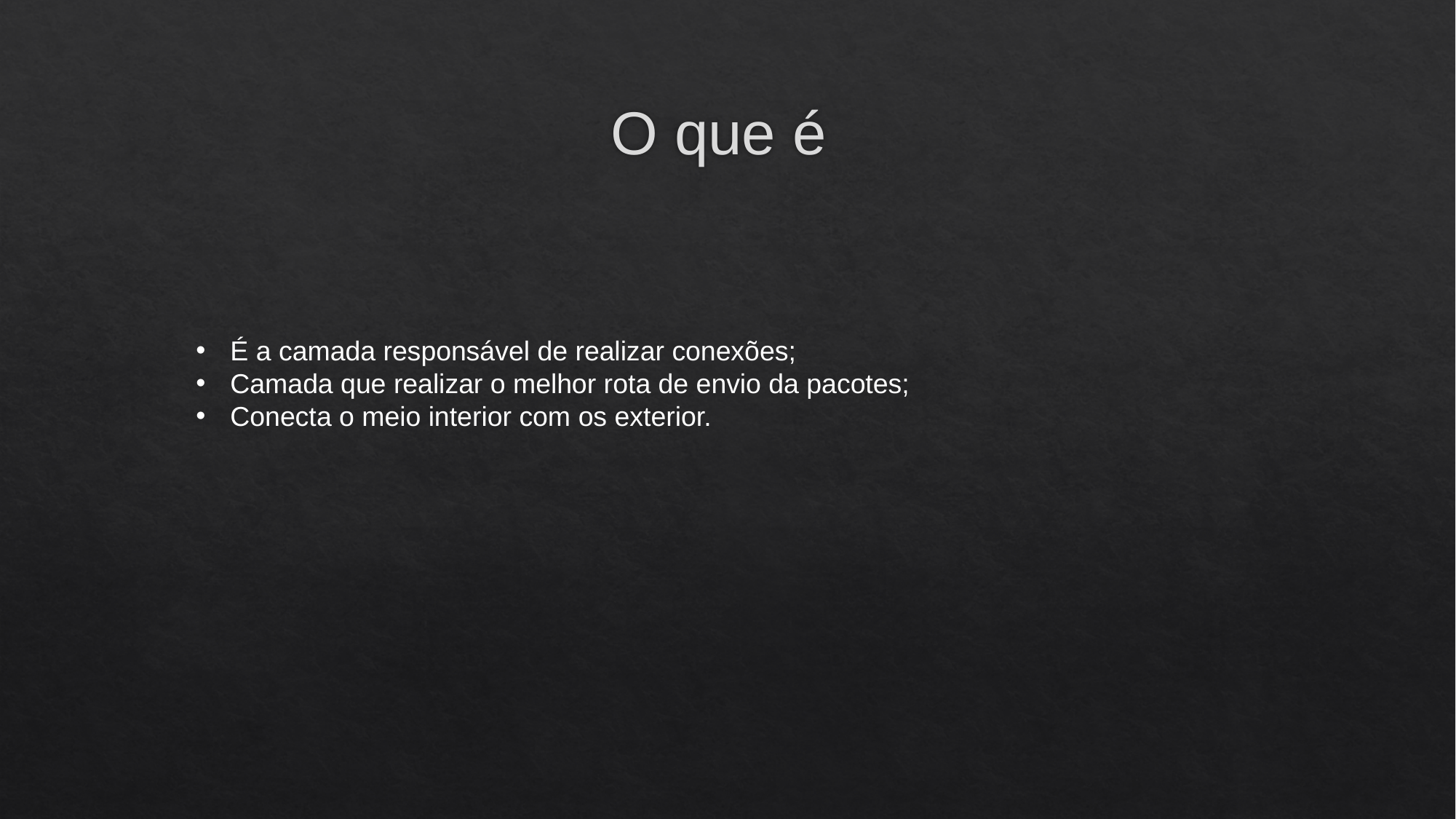

# O que é
É a camada responsável de realizar conexões;
Camada que realizar o melhor rota de envio da pacotes;
Conecta o meio interior com os exterior.